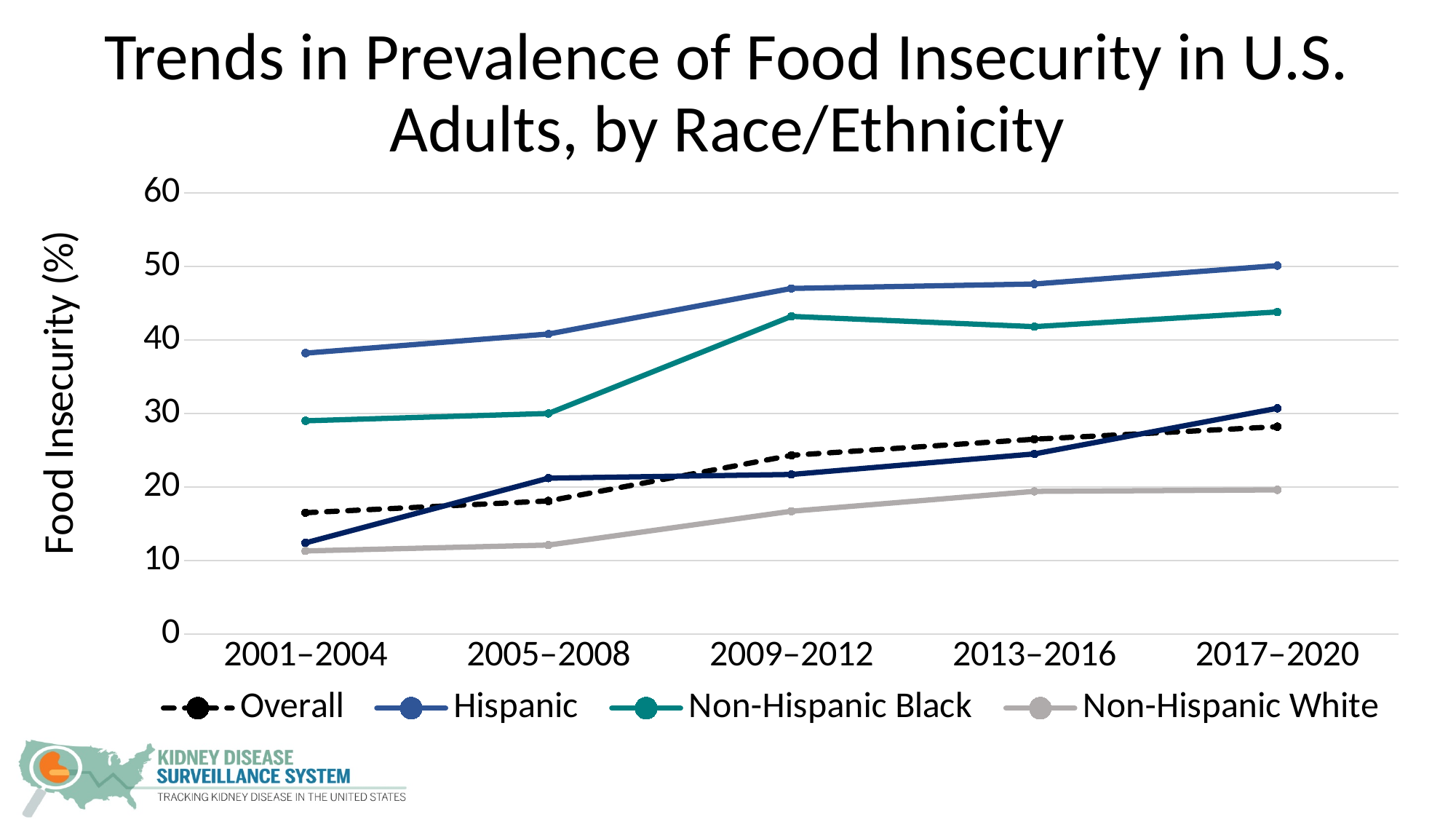

# Trends in Prevalence of Food Insecurity in U.S. Adults, by Race/Ethnicity

### Chart

| Category | Overall | Hispanic | Non-Hispanic Black | Non-Hispanic White | Other |
|---|---|---|---|---|---|
| 2001–2004 | 16.5 | 38.2 | 29.0 | 11.3 | 12.4 |
| 2005–2008 | 18.1 | 40.8 | 30.0 | 12.1 | 21.2 |
| 2009–2012 | 24.3 | 47.0 | 43.2 | 16.7 | 21.7 |
| 2013–2016 | 26.5 | 47.6 | 41.8 | 19.4 | 24.5 |
| 2017–2020 | 28.2 | 50.1 | 43.8 | 19.6 | 30.7 |